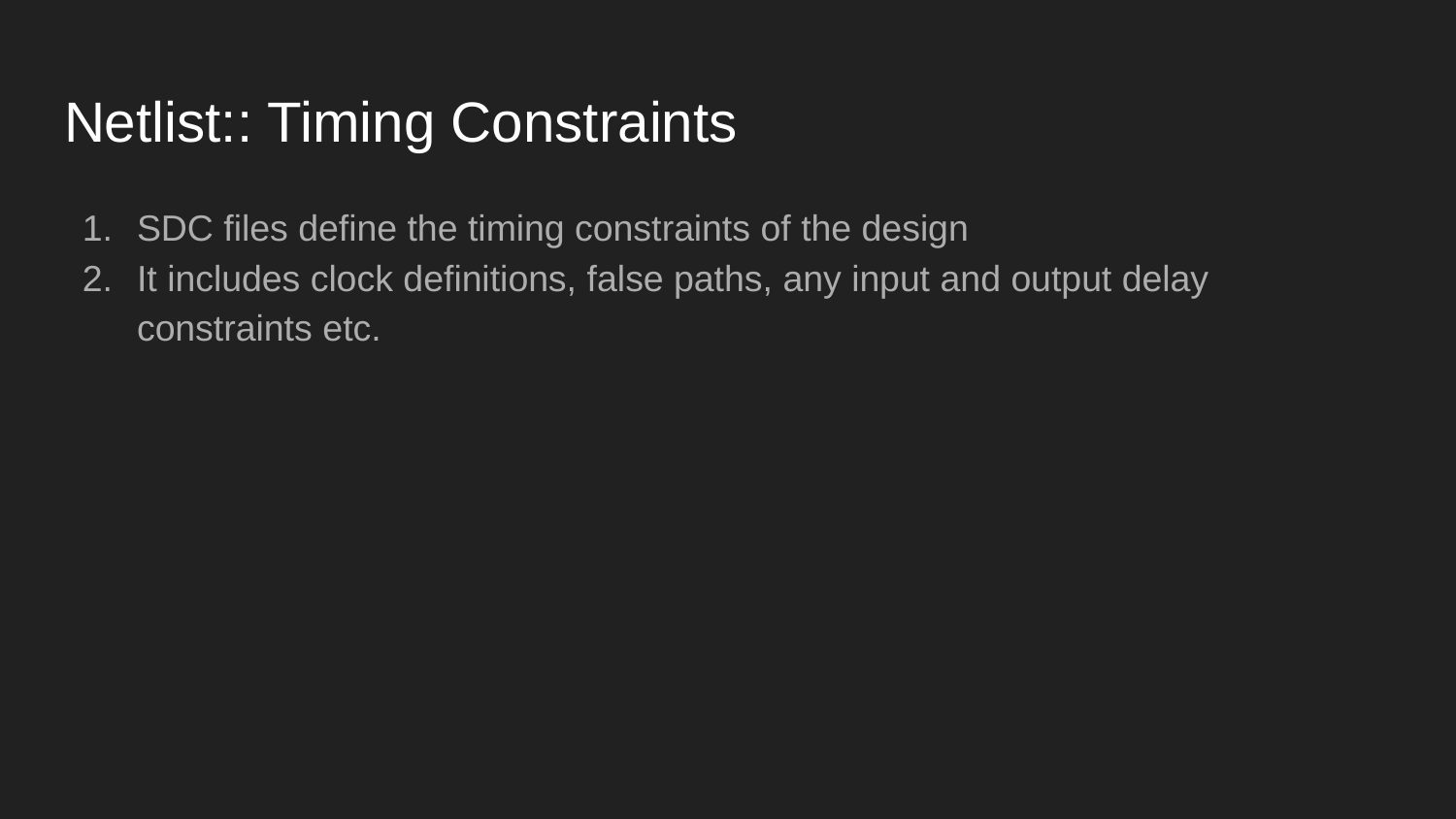

# Netlist:: Timing Constraints
SDC files define the timing constraints of the design
It includes clock definitions, false paths, any input and output delay constraints etc.